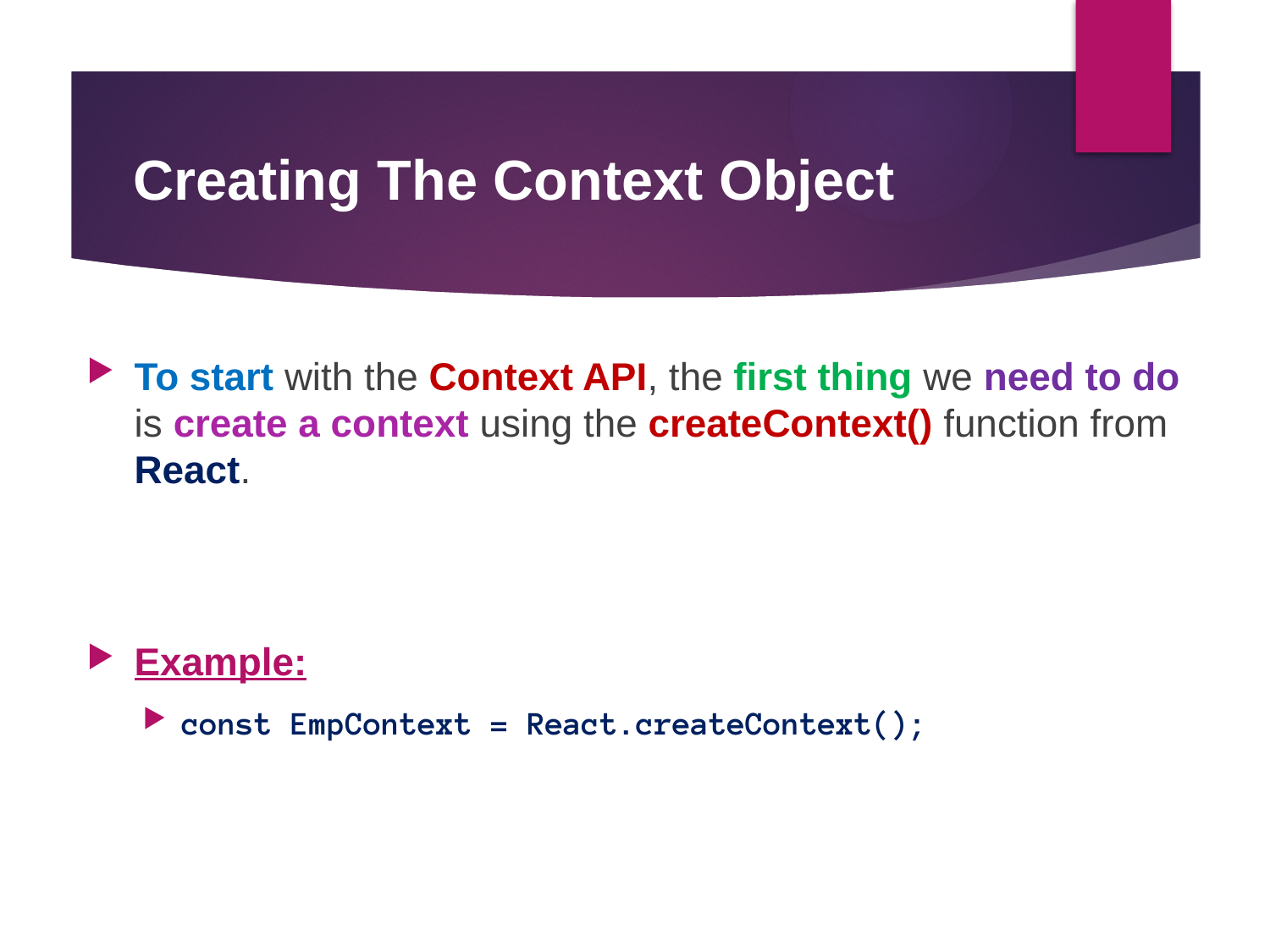

#
Creating The Context Object
To start with the Context API, the first thing we need to do is create a context using the createContext() function from React.

Example:
const EmpContext = React.createContext();